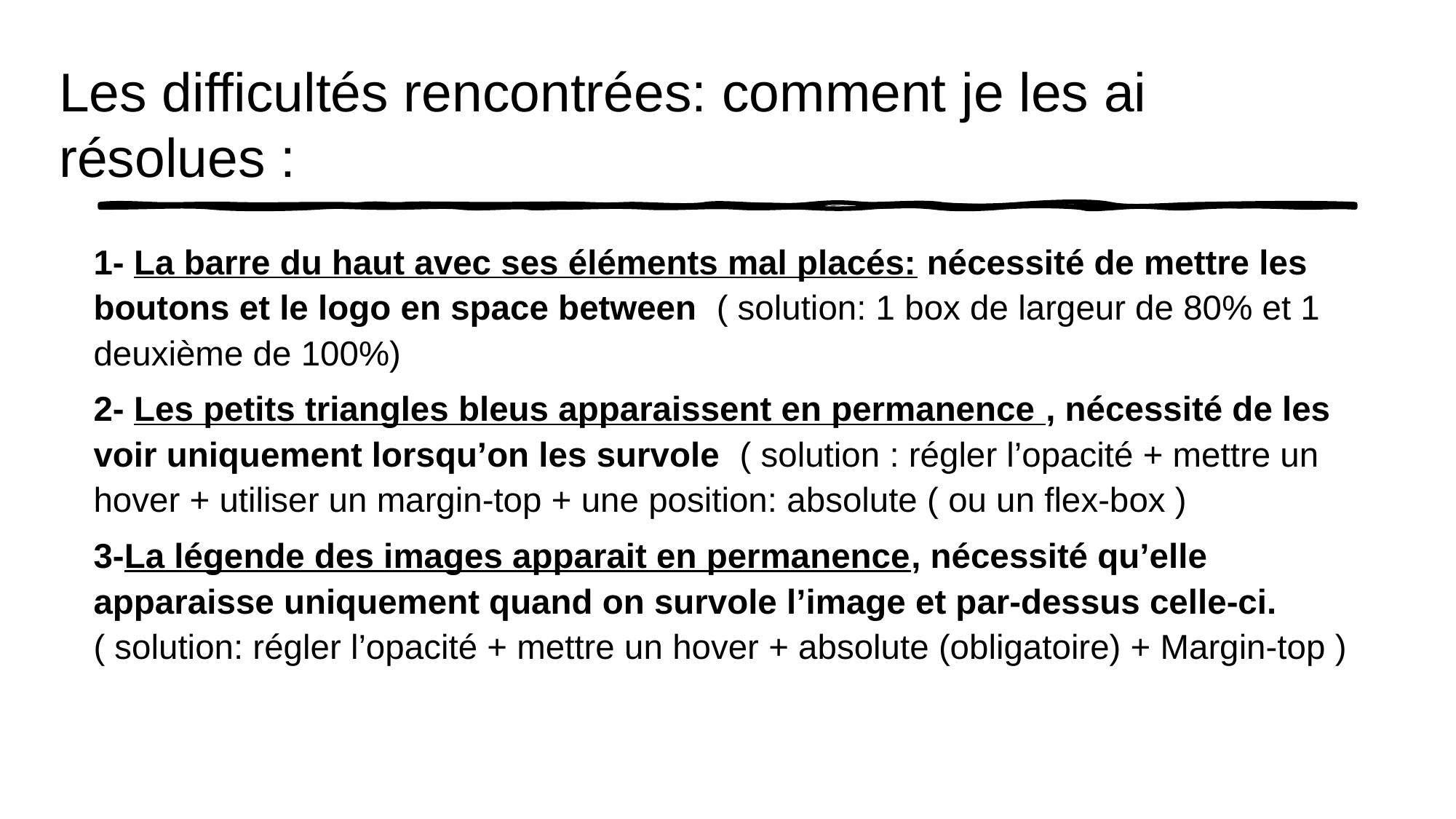

# Les difficultés rencontrées: comment je les ai résolues :
1- La barre du haut avec ses éléments mal placés: nécessité de mettre les boutons et le logo en space between  ( solution: 1 box de largeur de 80% et 1 deuxième de 100%)
2- Les petits triangles bleus apparaissent en permanence , nécessité de les voir uniquement lorsqu’on les survole  ( solution : régler l’opacité + mettre un hover + utiliser un margin-top + une position: absolute ( ou un flex-box )
3-La légende des images apparait en permanence, nécessité qu’elle apparaisse uniquement quand on survole l’image et par-dessus celle-ci. ( solution: régler l’opacité + mettre un hover + absolute (obligatoire) + Margin-top )